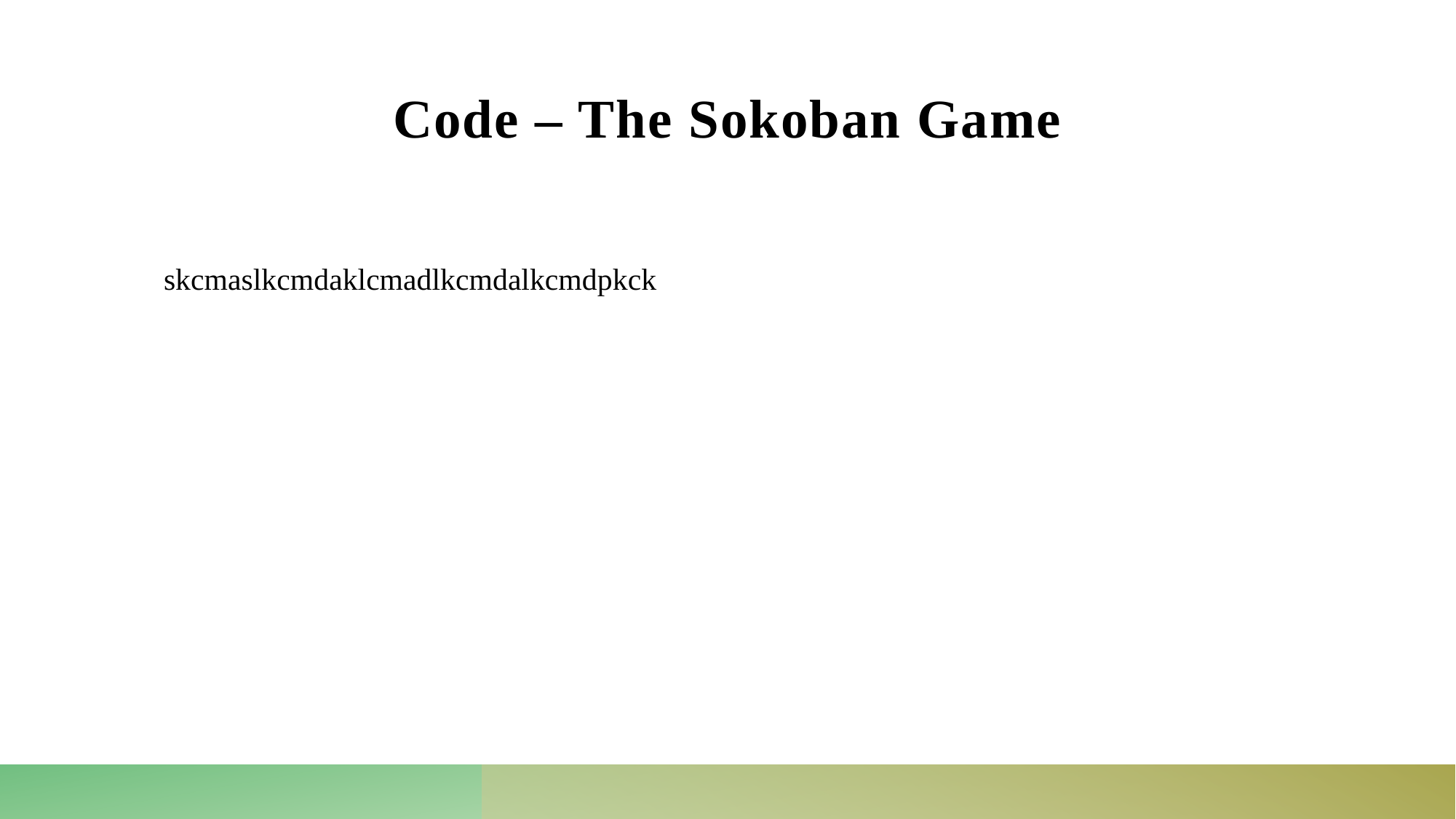

# Code – The Sokoban Game
skcmaslkcmdaklcmadlkcmdalkcmdpkck